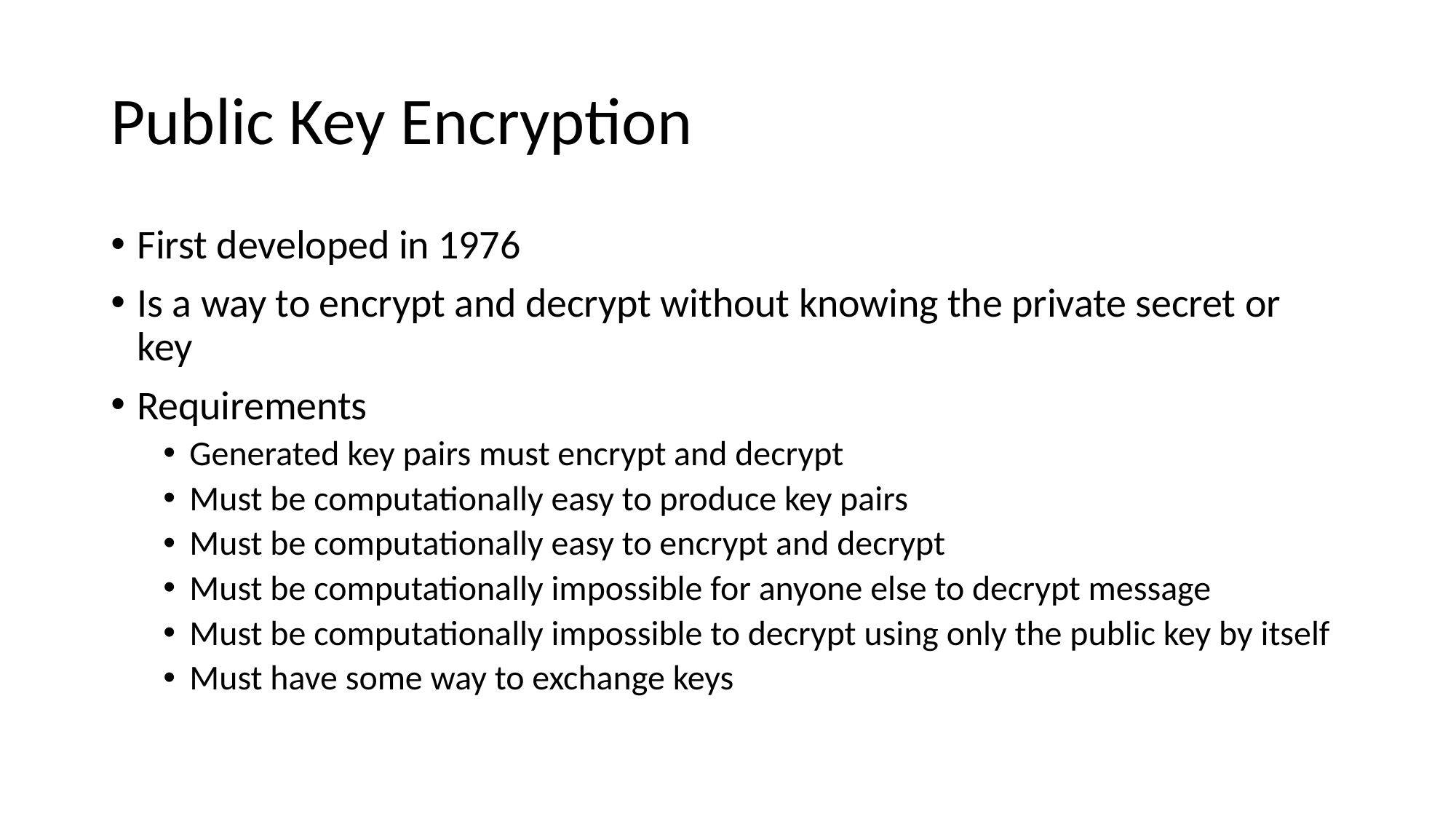

# Public Key Encryption
First developed in 1976
Is a way to encrypt and decrypt without knowing the private secret or key
Requirements
Generated key pairs must encrypt and decrypt
Must be computationally easy to produce key pairs
Must be computationally easy to encrypt and decrypt
Must be computationally impossible for anyone else to decrypt message
Must be computationally impossible to decrypt using only the public key by itself
Must have some way to exchange keys